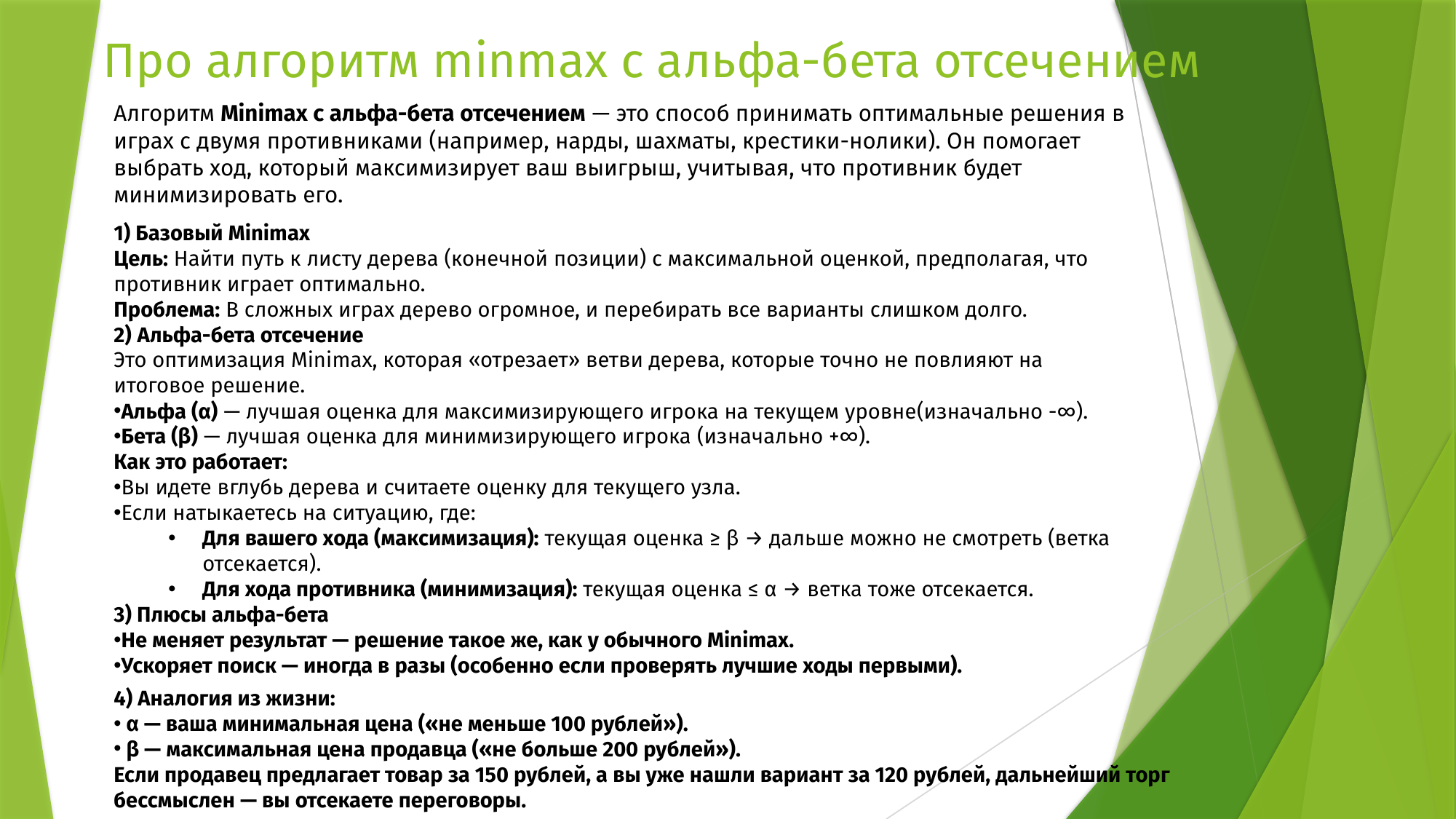

# Про алгоритм minmax с альфа-бета отсечением
Алгоритм Minimax с альфа-бета отсечением — это способ принимать оптимальные решения в играх с двумя противниками (например, нарды, шахматы, крестики-нолики). Он помогает выбрать ход, который максимизирует ваш выигрыш, учитывая, что противник будет минимизировать его.
1) Базовый Minimax
Цель: Найти путь к листу дерева (конечной позиции) с максимальной оценкой, предполагая, что противник играет оптимально.
Проблема: В сложных играх дерево огромное, и перебирать все варианты слишком долго.
2) Альфа-бета отсечение
Это оптимизация Minimax, которая «отрезает» ветви дерева, которые точно не повлияют на итоговое решение.
Альфа (α) — лучшая оценка для максимизирующего игрока на текущем уровне(изначально -∞).
Бета (β) — лучшая оценка для минимизирующего игрока (изначально +∞).
Как это работает:
Вы идете вглубь дерева и считаете оценку для текущего узла.
Если натыкаетесь на ситуацию, где:
Для вашего хода (максимизация): текущая оценка ≥ β → дальше можно не смотреть (ветка отсекается).
Для хода противника (минимизация): текущая оценка ≤ α → ветка тоже отсекается.
3) Плюсы альфа-бета
Не меняет результат — решение такое же, как у обычного Minimax.
Ускоряет поиск — иногда в разы (особенно если проверять лучшие ходы первыми).

4) Аналогия из жизни:
 α — ваша минимальная цена («не меньше 100 рублей»).
 β — максимальная цена продавца («не больше 200 рублей»).
Если продавец предлагает товар за 150 рублей, а вы уже нашли вариант за 120 рублей, дальнейший торг бессмыслен — вы отсекаете переговоры.